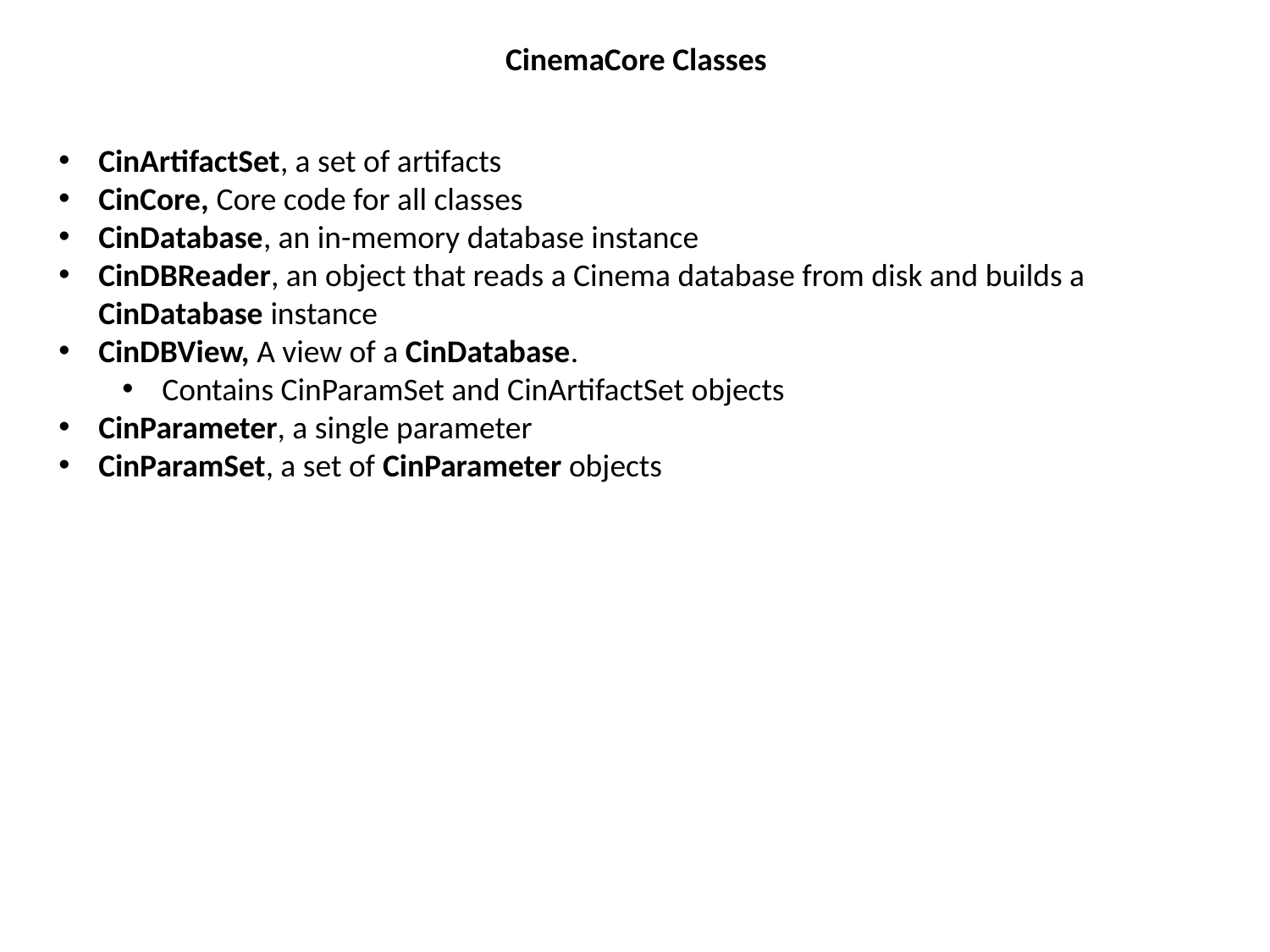

CinemaCore Classes
CinArtifactSet, a set of artifacts
CinCore, Core code for all classes
CinDatabase, an in-memory database instance
CinDBReader, an object that reads a Cinema database from disk and builds a CinDatabase instance
CinDBView, A view of a CinDatabase.
Contains CinParamSet and CinArtifactSet objects
CinParameter, a single parameter
CinParamSet, a set of CinParameter objects